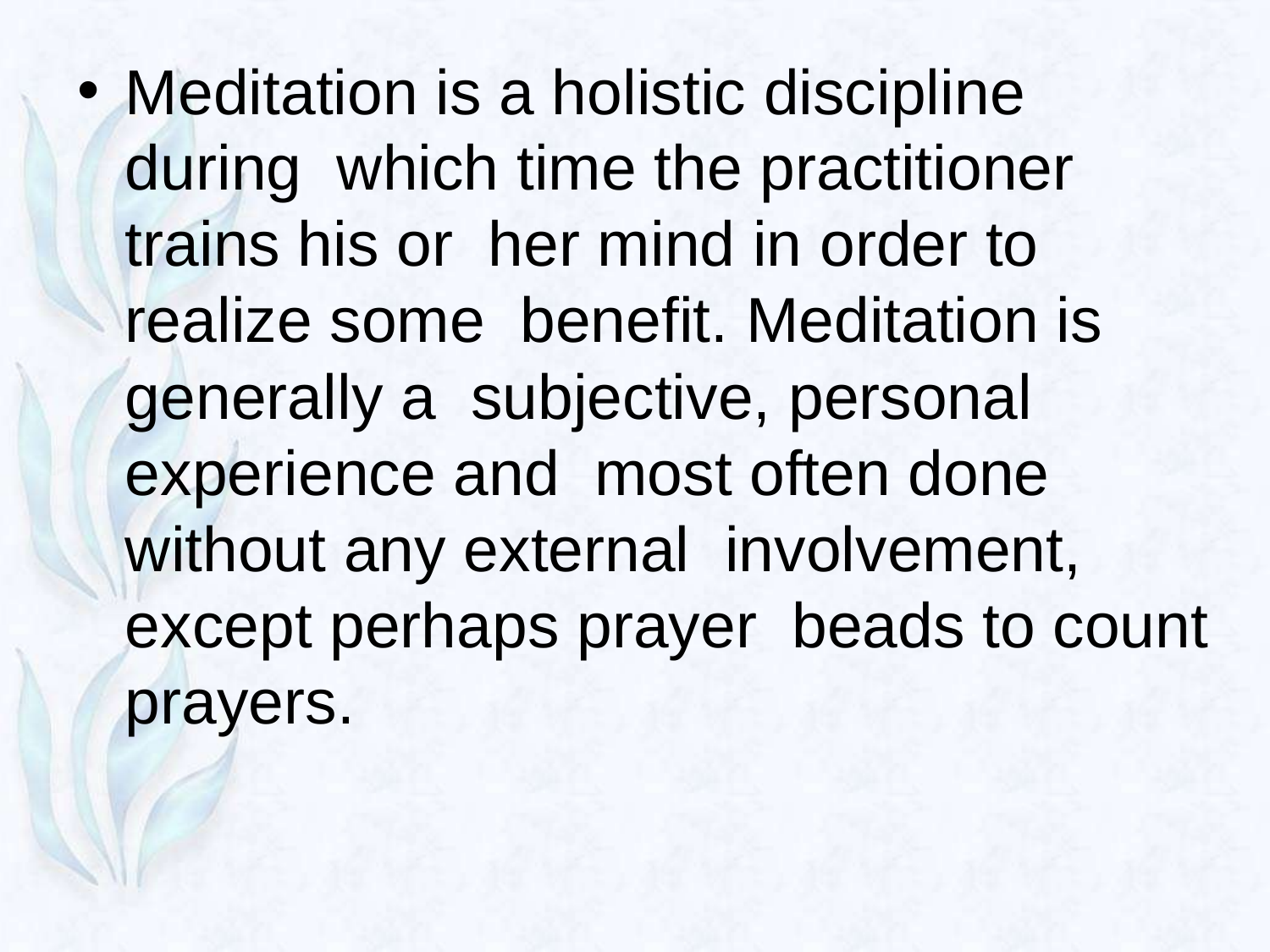

Meditation is a holistic discipline during  which time the practitioner trains his or  her mind in order to realize some  benefit. Meditation is generally a  subjective, personal experience and  most often done without any external  involvement, except perhaps prayer  beads to count prayers.